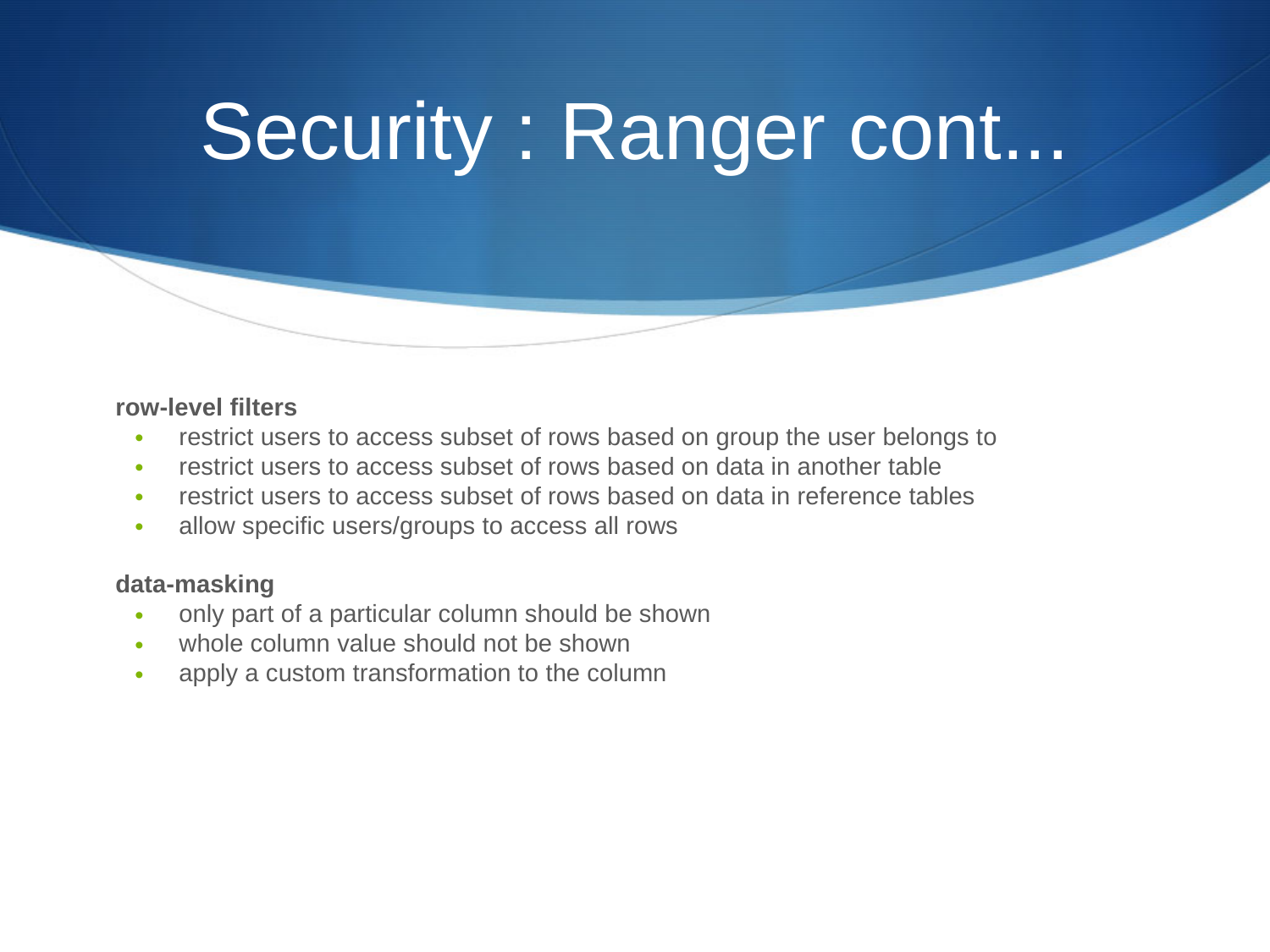

# Security : Ranger cont...
row-level filters
restrict users to access subset of rows based on group the user belongs to
restrict users to access subset of rows based on data in another table
restrict users to access subset of rows based on data in reference tables
allow specific users/groups to access all rows

data-masking
only part of a particular column should be shown
whole column value should not be shown
apply a custom transformation to the column